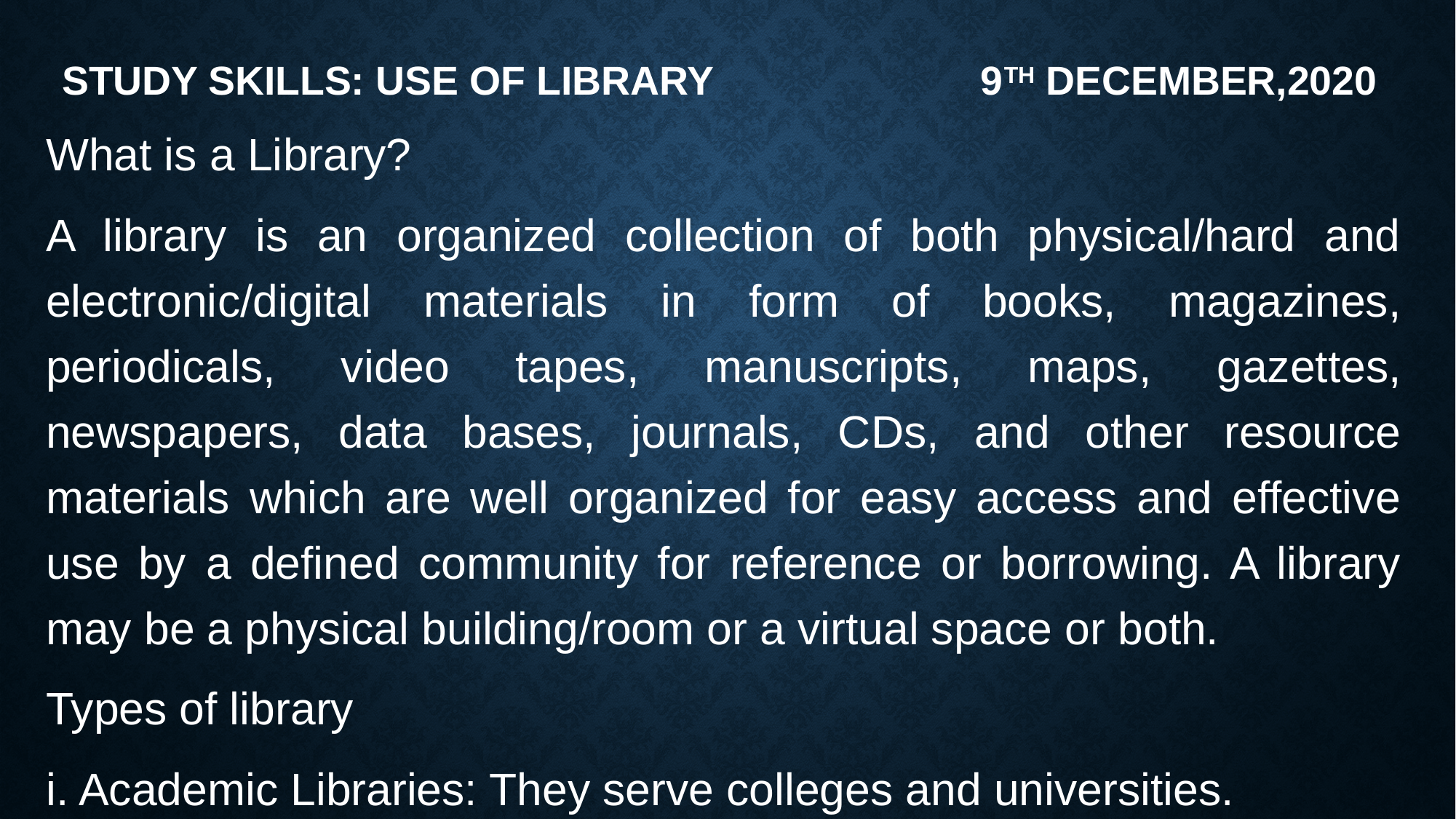

# STUDY SKILLS: USE OF LIBRARY                        9TH DECEMBER,2020
What is a Library?
A library is an organized collection of both physical/hard and electronic/digital materials in form of books, magazines, periodicals, video tapes, manuscripts, maps, gazettes, newspapers, data bases, journals, CDs, and other resource materials which are well organized for easy access and effective use by a defined community for reference or borrowing. A library may be a physical building/room or a virtual space or both.
Types of library
i. Academic Libraries: They serve colleges and universities.
ii. Public libraries: These libraries serve cities and towns.